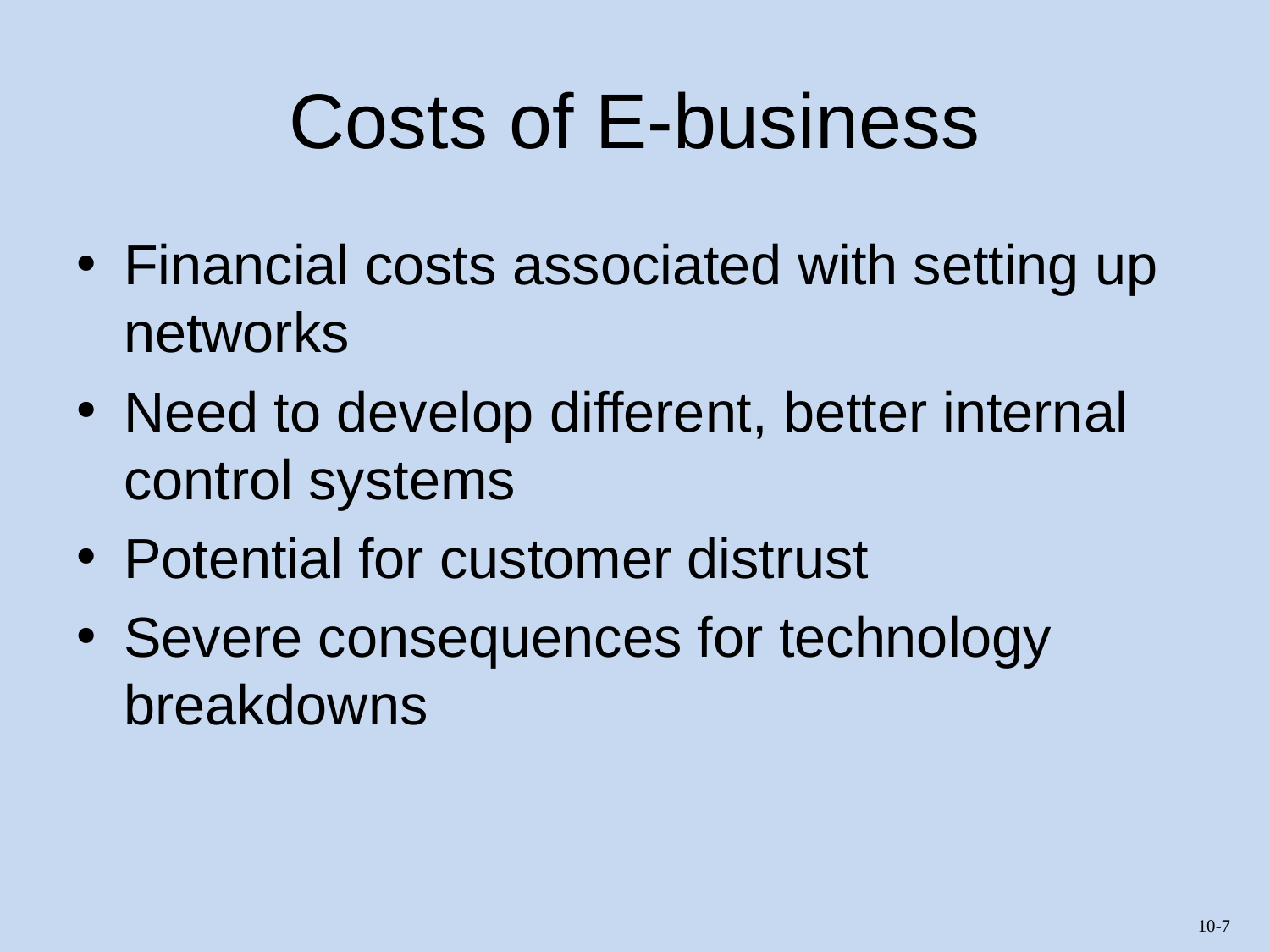

# Costs of E-business
Financial costs associated with setting up networks
Need to develop different, better internal control systems
Potential for customer distrust
Severe consequences for technology breakdowns